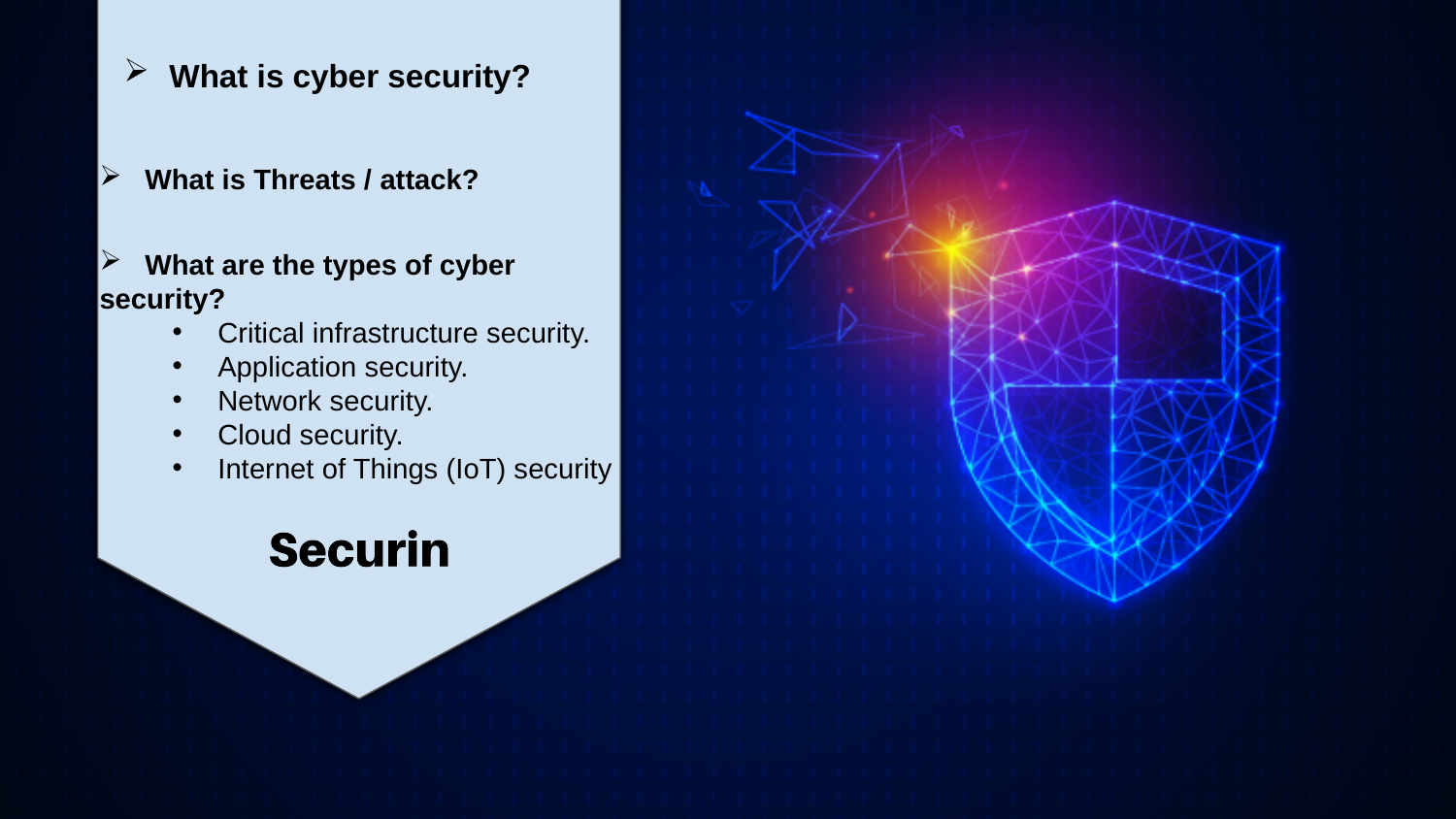

What is cyber security?
What is Threats / attack?
What are the types of cyber
security?
Critical infrastructure security.
Application security.
Network security.
Cloud security.
Internet of Things (IoT) security
2